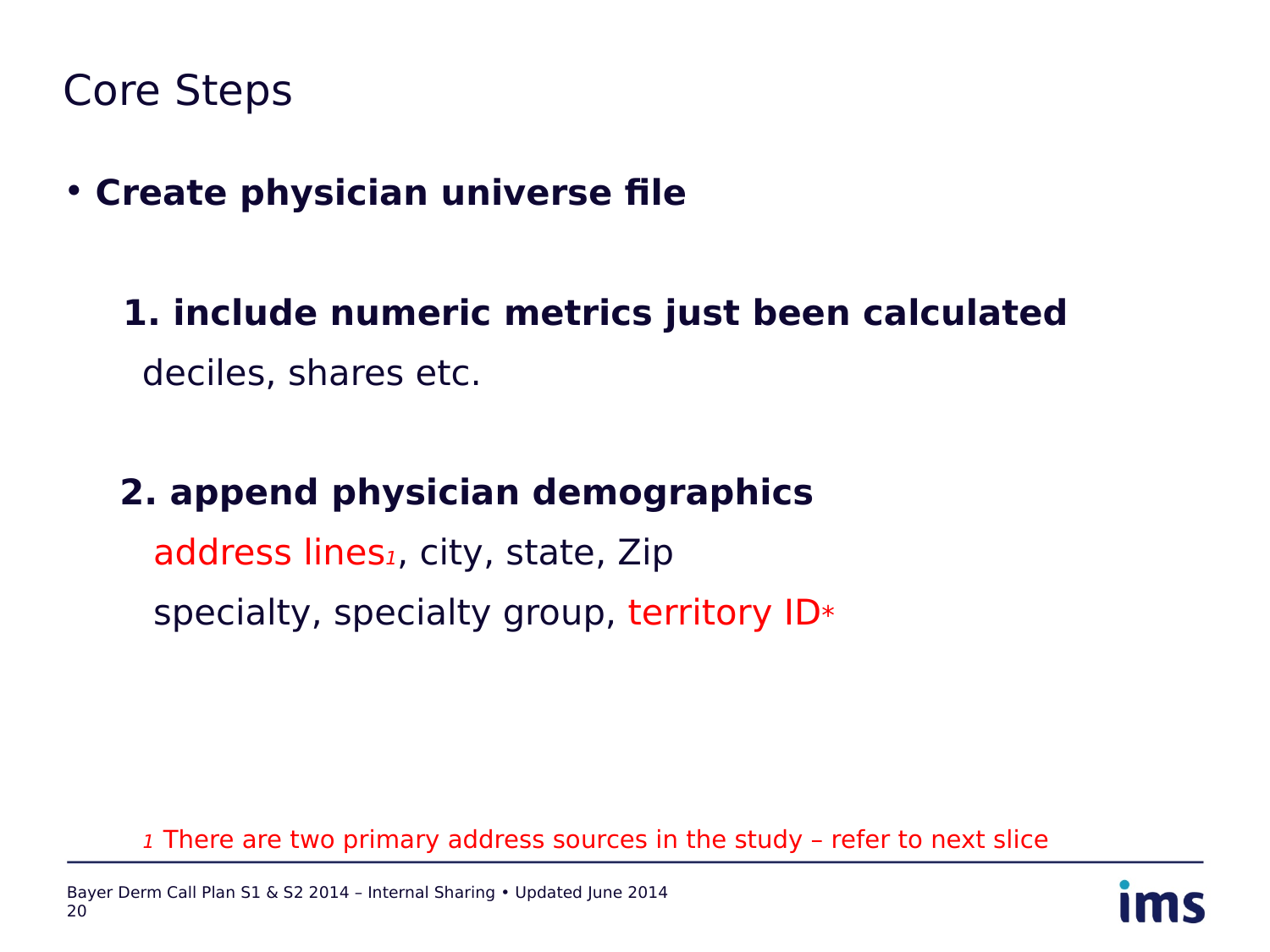

# Core Steps
Create physician universe file

     1. include numeric metrics just been calculated
       deciles, shares etc.

     2. append physician demographics
        address lines1, city, state, Zip
        specialty, specialty group, territory ID*

1 There are two primary address sources in the study – refer to next slice
Bayer Derm Call Plan S1 & S2 2014 – Internal Sharing • Updated June 2014
20